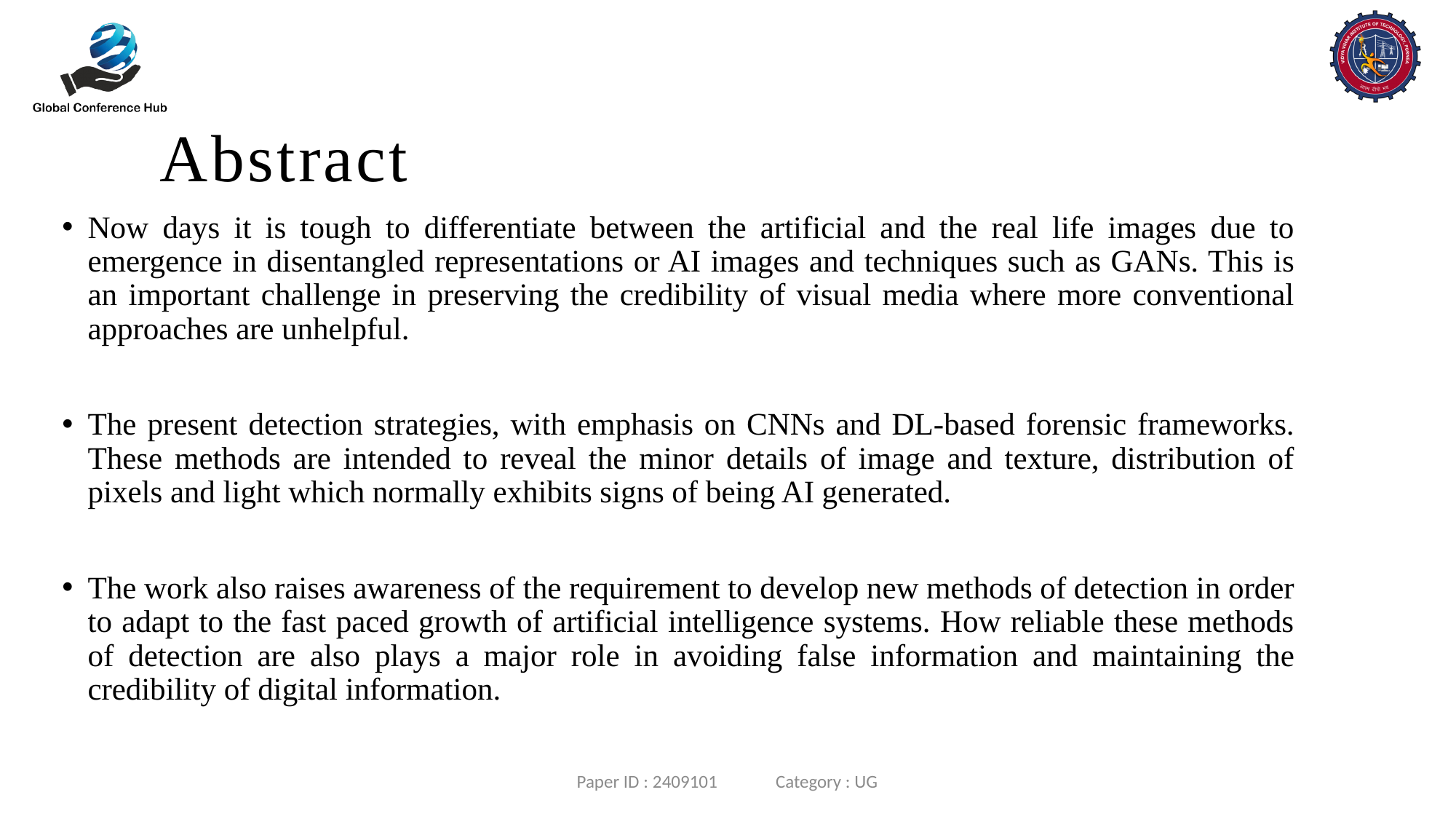

# Abstract
Now days it is tough to differentiate between the artificial and the real life images due to emergence in disentangled representations or AI images and techniques such as GANs. This is an important challenge in preserving the credibility of visual media where more conventional approaches are unhelpful.

The present detection strategies, with emphasis on CNNs and DL-based forensic frameworks. These methods are intended to reveal the minor details of image and texture, distribution of pixels and light which normally exhibits signs of being AI generated.

The work also raises awareness of the requirement to develop new methods of detection in order to adapt to the fast paced growth of artificial intelligence systems. How reliable these methods of detection are also plays a major role in avoiding false information and maintaining the credibility of digital information.
Paper ID : 2409101              Category : UG